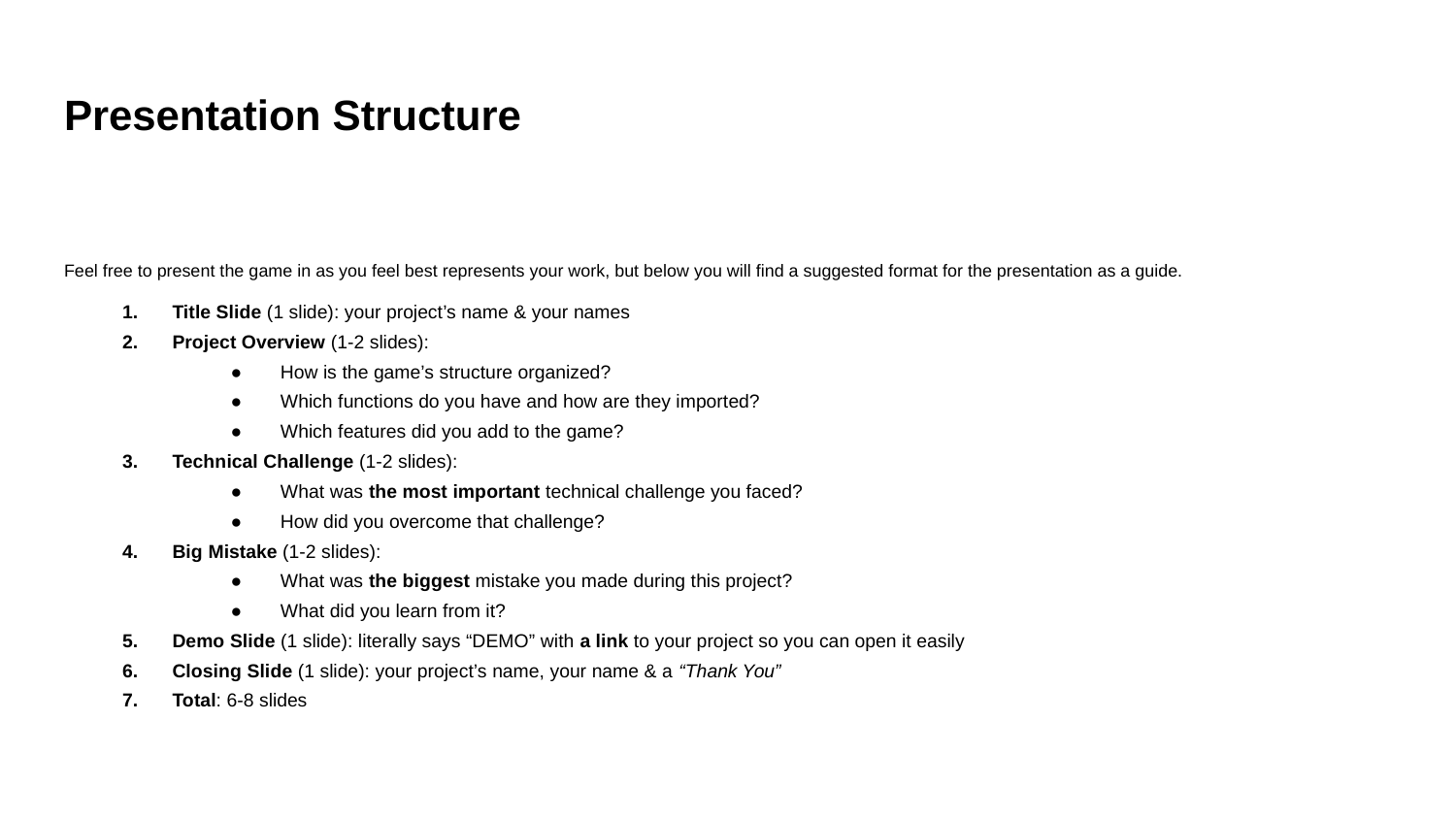

# Presentation Structure

Feel free to present the game in as you feel best represents your work, but below you will find a suggested format for the presentation as a guide.
Title Slide (1 slide): your project’s name & your names
Project Overview (1-2 slides):
How is the game’s structure organized?
Which functions do you have and how are they imported?
Which features did you add to the game?
Technical Challenge (1-2 slides):
What was the most important technical challenge you faced?
How did you overcome that challenge?
Big Mistake (1-2 slides):
What was the biggest mistake you made during this project?
What did you learn from it?
Demo Slide (1 slide): literally says “DEMO” with a link to your project so you can open it easily
Closing Slide (1 slide): your project’s name, your name & a “Thank You”
Total: 6-8 slides